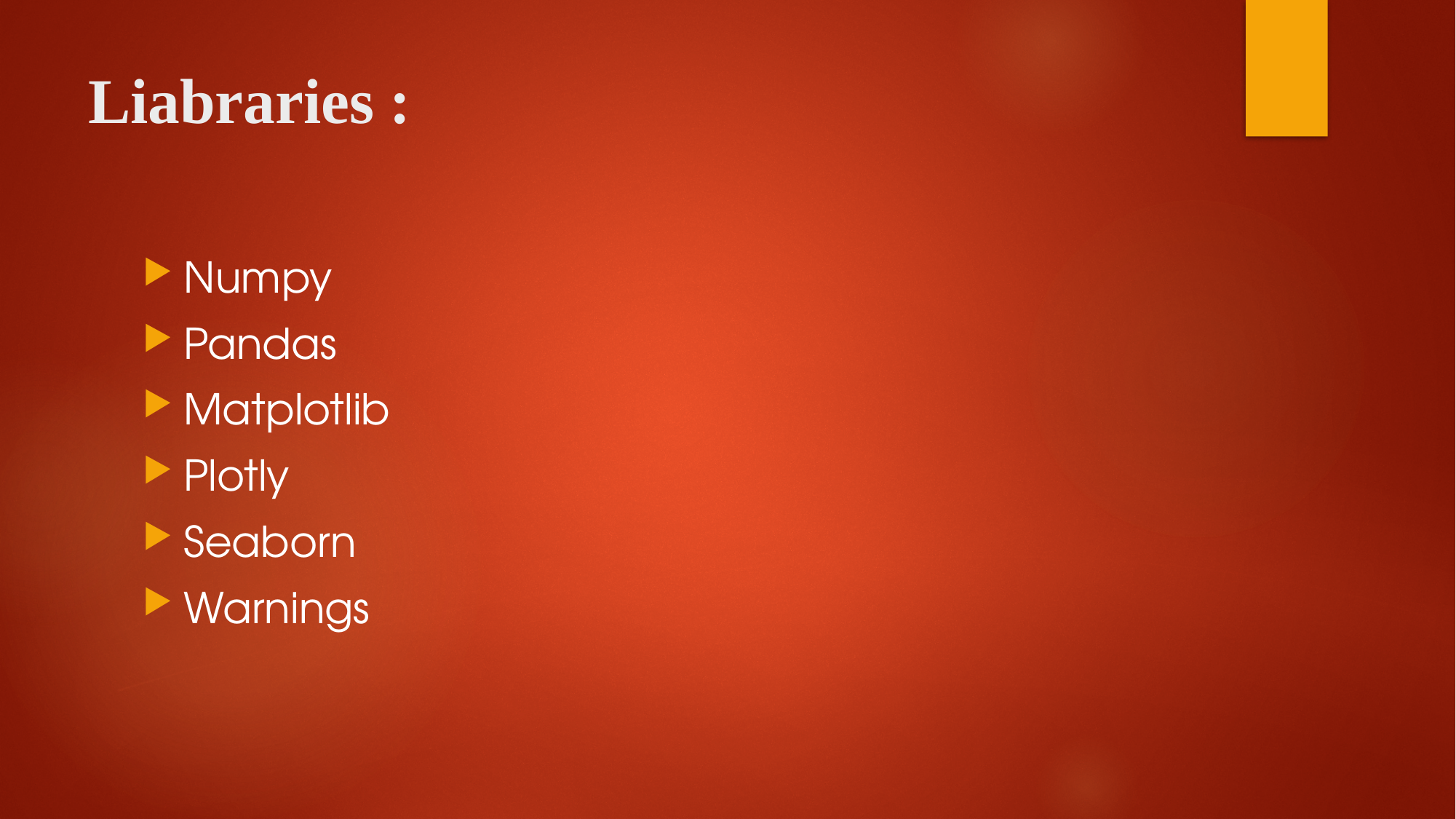

# Liabraries :
Numpy
Pandas
Matplotlib
Plotly
Seaborn
Warnings